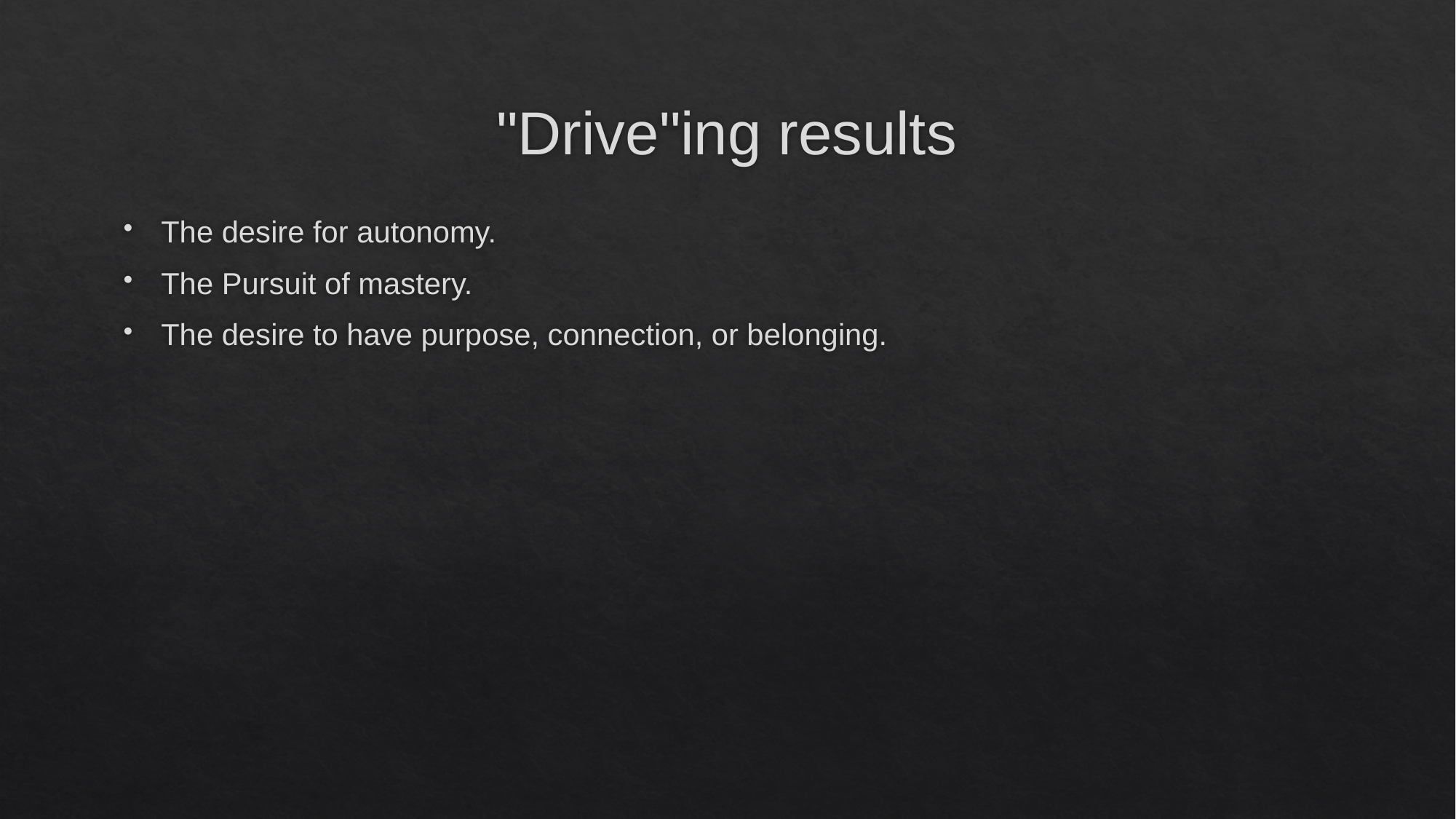

# "Drive"ing results
The desire for autonomy.
The Pursuit of mastery.
The desire to have purpose, connection, or belonging.